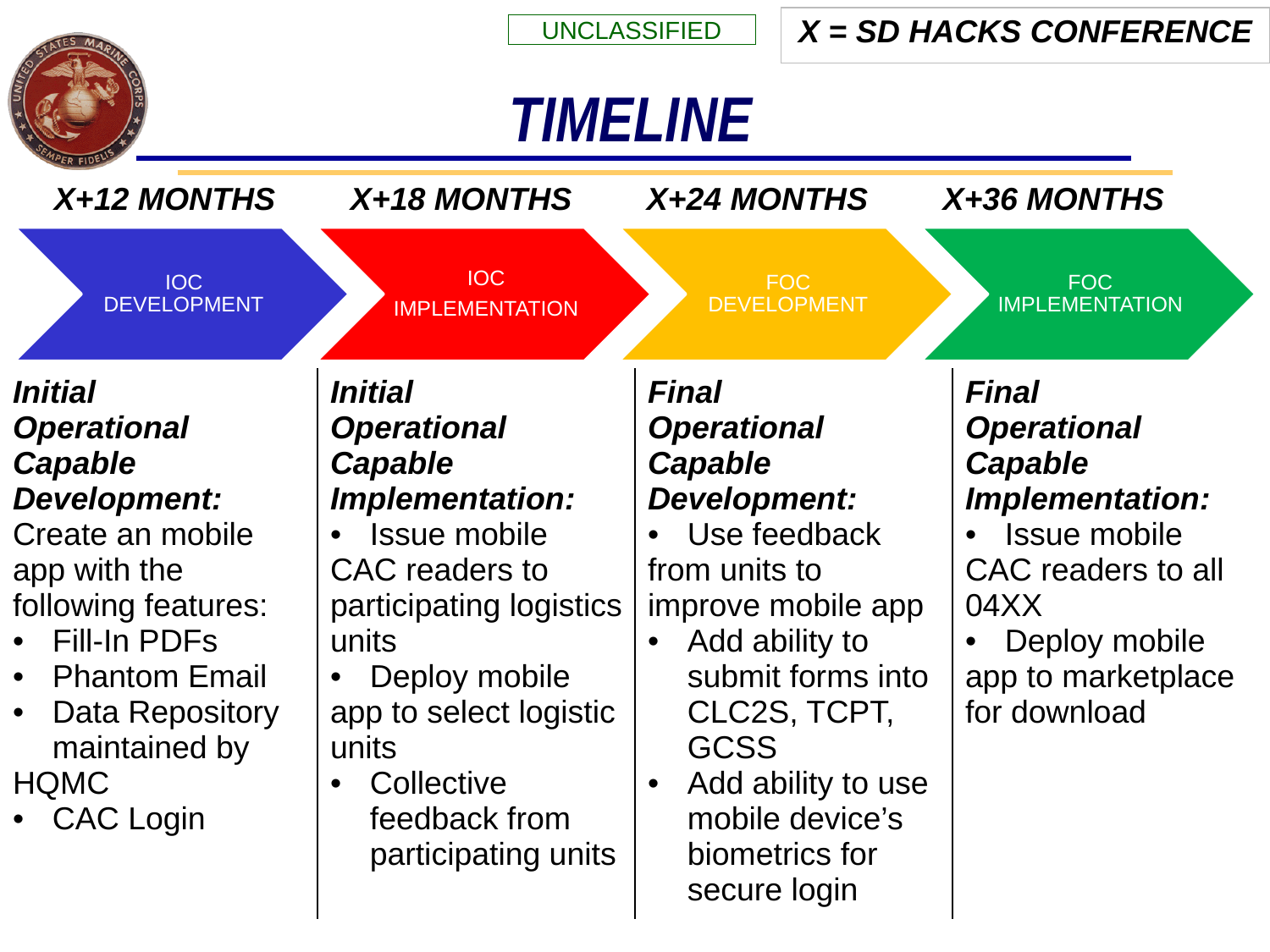

| X = SD HACKS CONFERENCE |
| --- |
# TIMELINE
IOC DEVELOPMENT
IOC
IMPLEMENTATION
FOC DEVELOPMENT
FOC IMPLEMENTATION
| X+12 MONTHS | X+18 MONTHS | X+24 MONTHS | X+36 MONTHS |
| --- | --- | --- | --- |
| Initial Operational Capable Development: Create an mobile app with the following features: Fill-In PDFs Phantom Email Data Repository maintained by HQMC CAC Login | Initial Operational Capable Implementation: Issue mobile CAC readers to participating logistics units Deploy mobile app to select logistic units Collective feedback from participating units | Final Operational Capable Development: Use feedback from units to improve mobile app Add ability to submit forms into CLC2S, TCPT, GCSS Add ability to use mobile device’s biometrics for secure login | Final Operational Capable Implementation: Issue mobile CAC readers to all 04XX Deploy mobile app to marketplace for download |
| --- | --- | --- | --- |
| 6-12 MONTHS | 12-18 MONTHS | 19-24 MONTHS | 25-36 MONTHS |
| --- | --- | --- | --- |